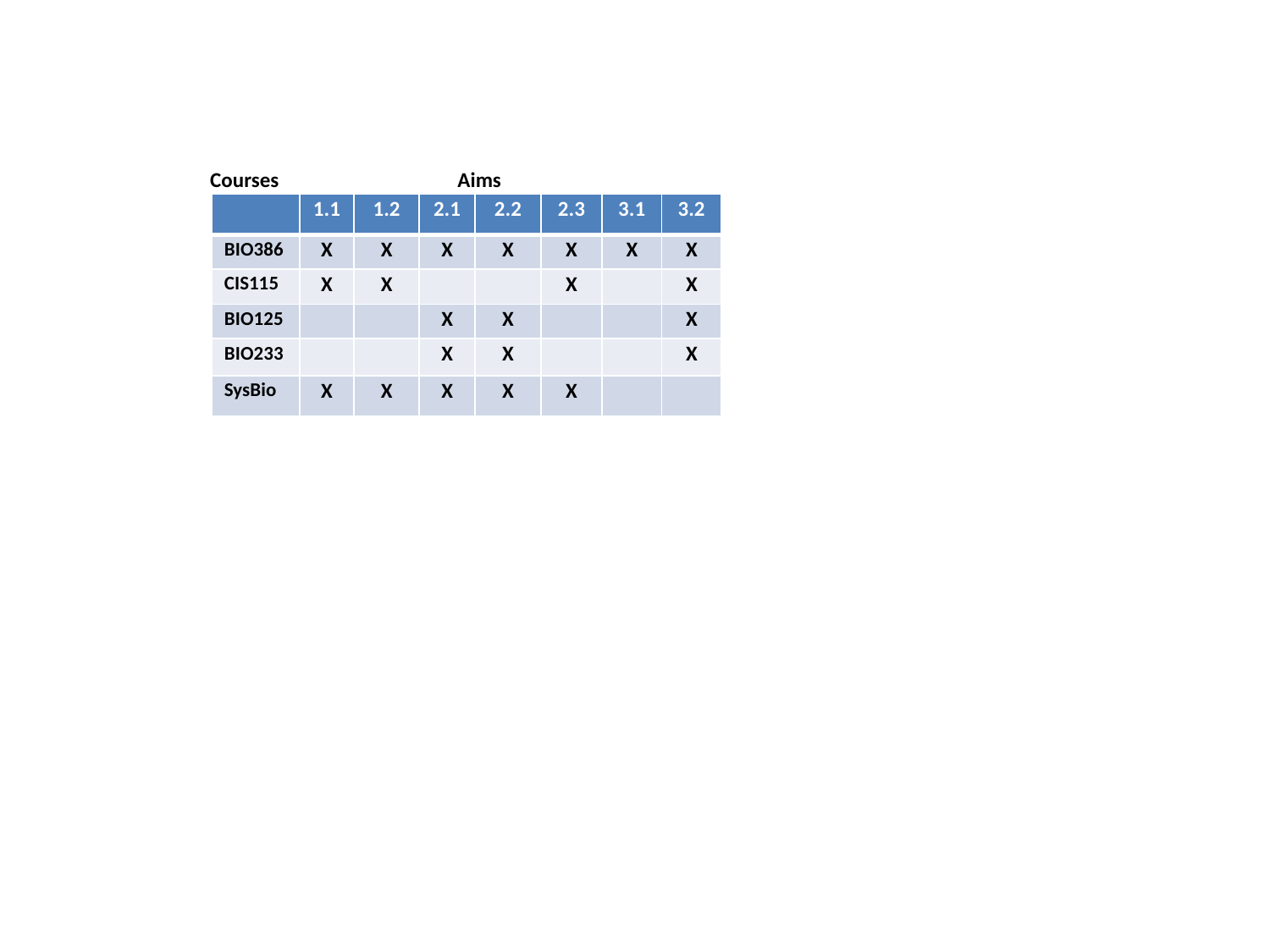

Courses
Aims
|  | 1.1 | 1.2 | 2.1 | 2.2 | 2.3 | 3.1 | 3.2 |
| --- | --- | --- | --- | --- | --- | --- | --- |
| BIO386 | X | X | X | X | X | X | X |
| CIS115 | X | X |  |  | X |  | X |
| BIO125 |  |  | X | X |  |  | X |
| BIO233 |  |  | X | X |  |  | X |
| SysBio | X | X | X | X | X |  |  |